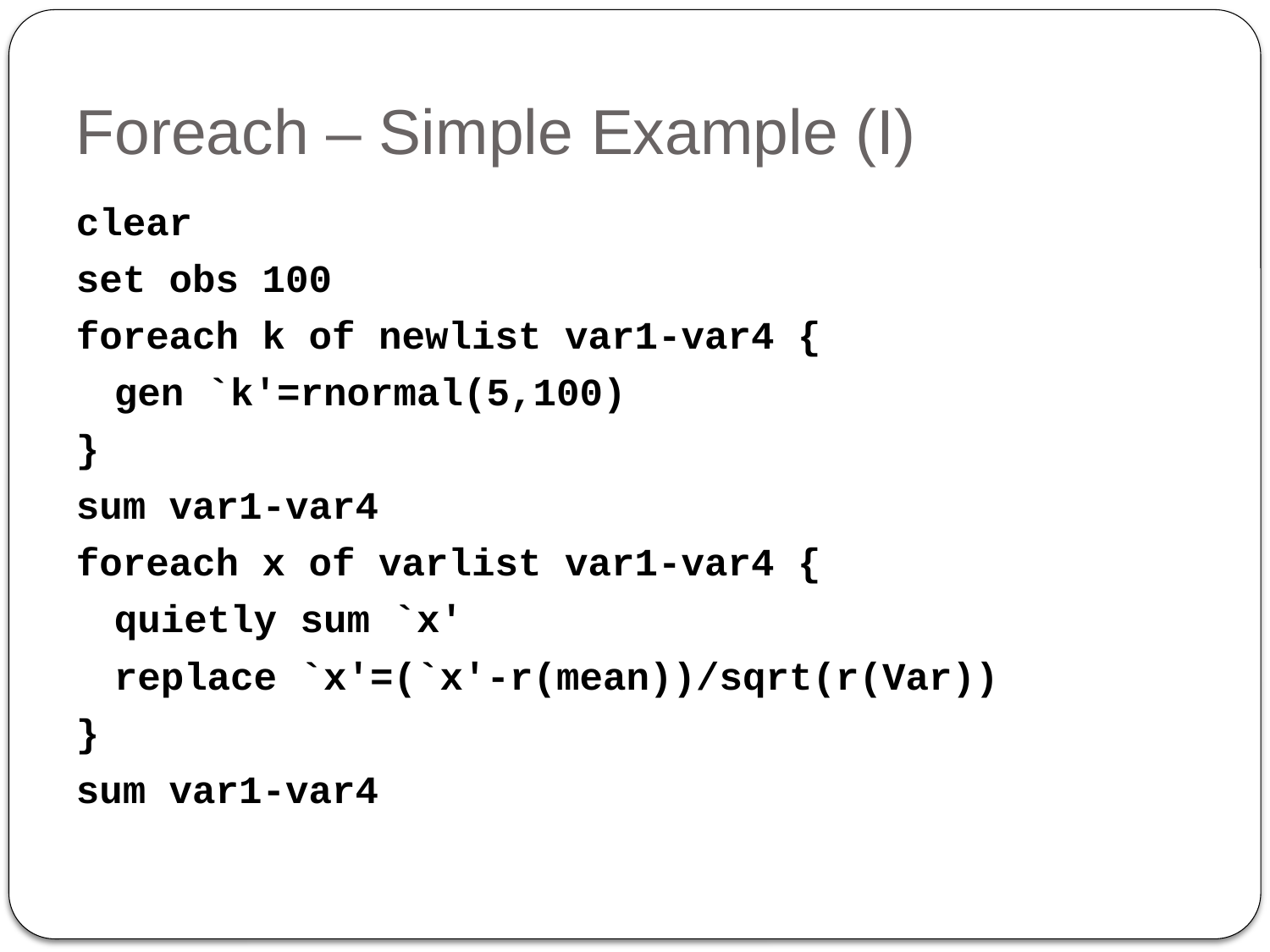

# Foreach – Simple Example (I)
clear
set obs 100
foreach k of newlist var1-var4 {
	gen `k'=rnormal(5,100)
}
sum var1-var4
foreach x of varlist var1-var4 {
	quietly sum `x'
	replace `x'=(`x'-r(mean))/sqrt(r(Var))
}
sum var1-var4